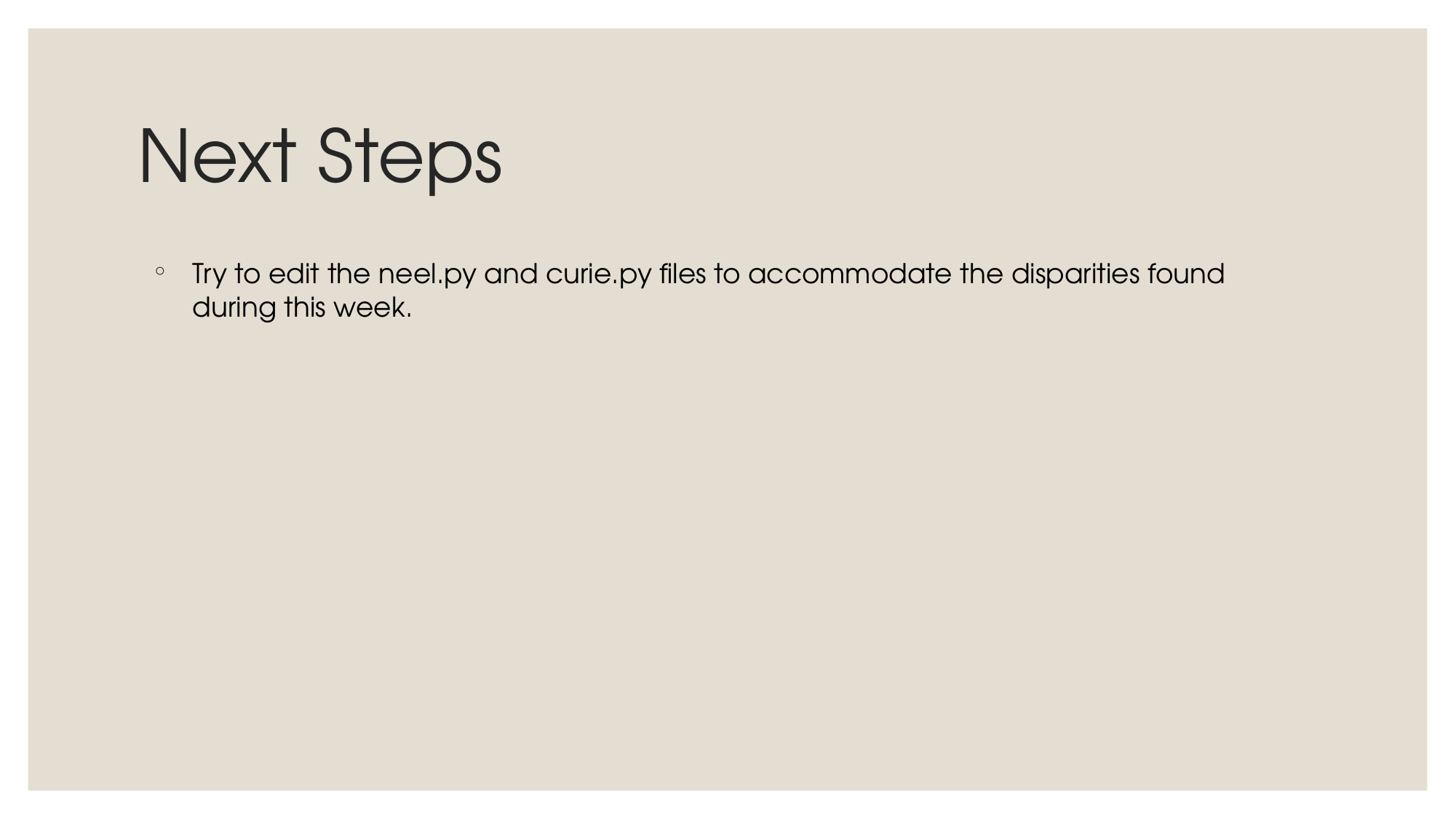

# Next Steps
Try to edit the neel.py and curie.py files to accommodate the disparities found during this week.